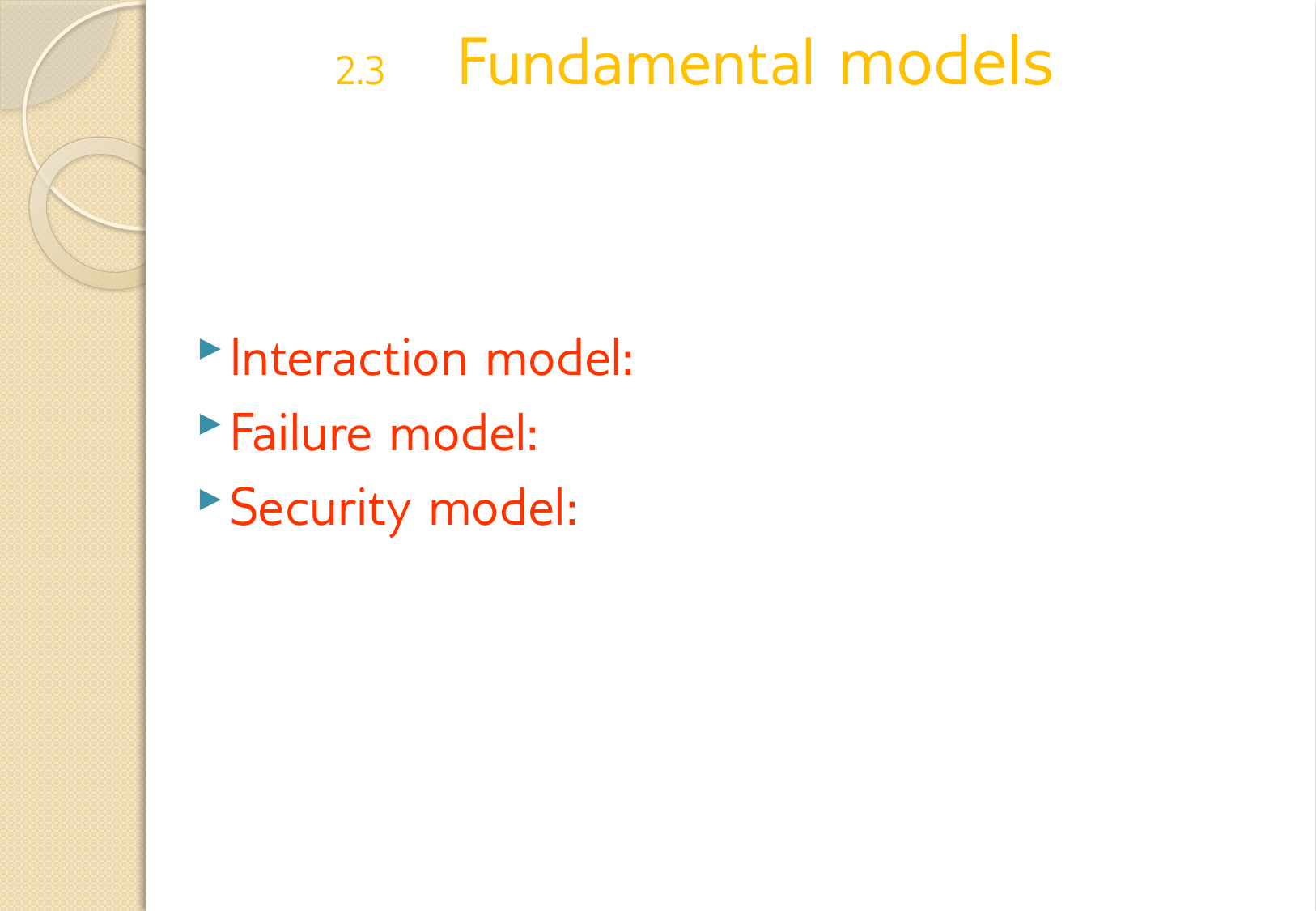

# 2.3	Fundamental models

Interaction model:
Failure model:
Security model: